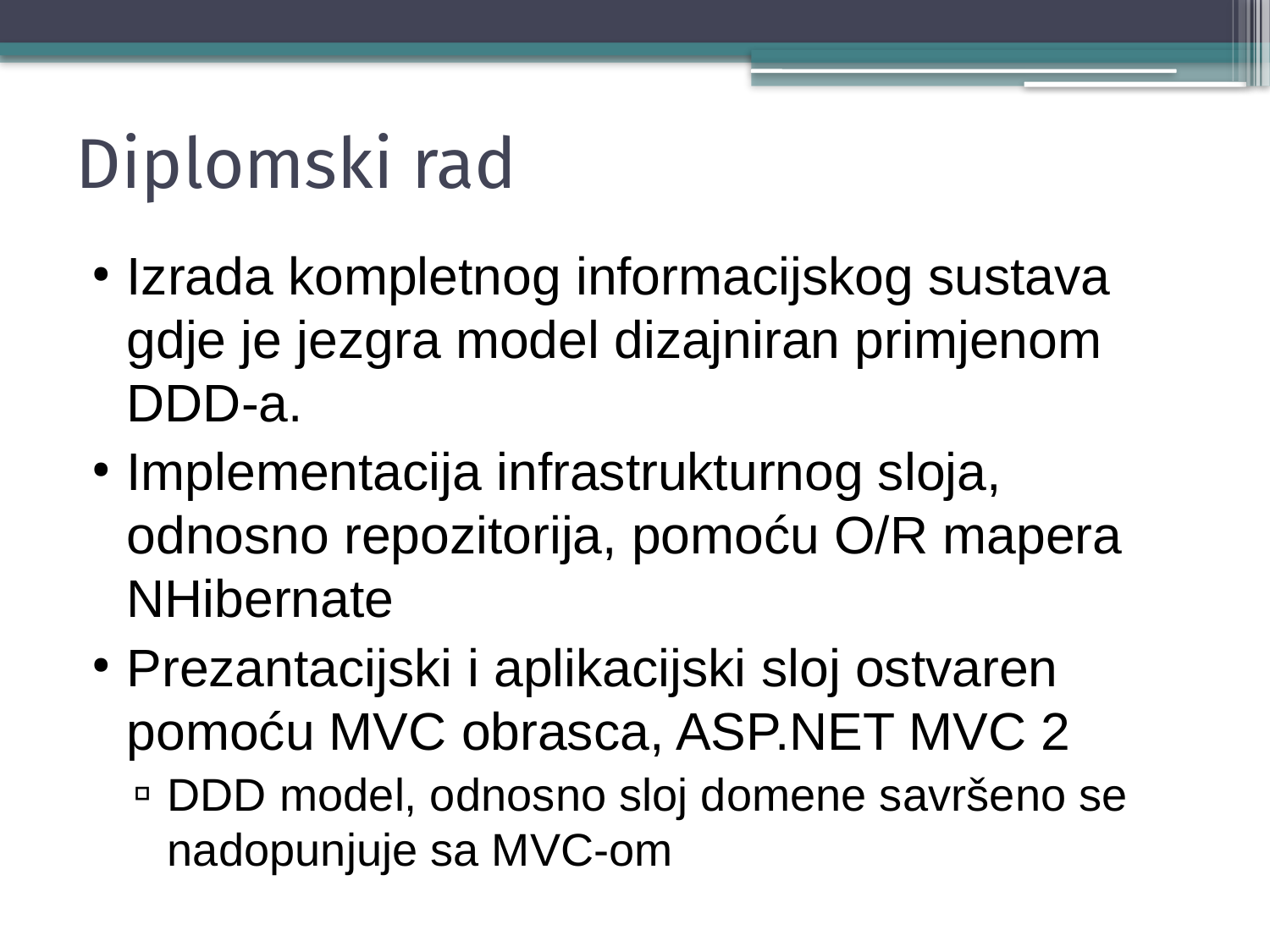

# Diplomski rad
Izrada kompletnog informacijskog sustava gdje je jezgra model dizajniran primjenom DDD-a.
Implementacija infrastrukturnog sloja, odnosno repozitorija, pomoću O/R mapera NHibernate
Prezantacijski i aplikacijski sloj ostvaren pomoću MVC obrasca, ASP.NET MVC 2
DDD model, odnosno sloj domene savršeno se nadopunjuje sa MVC-om